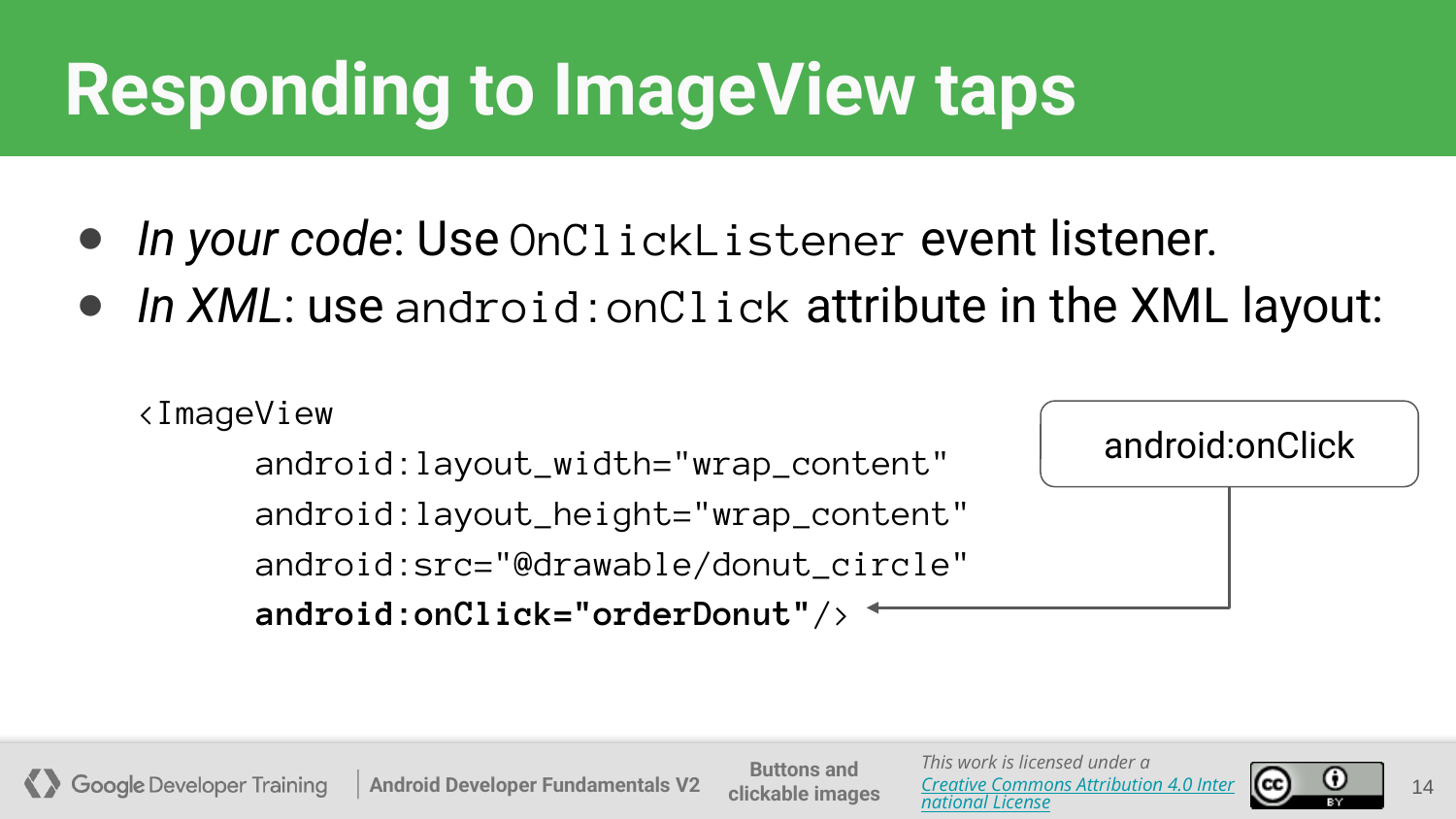

# Responding to ImageView taps
In your code: Use OnClickListener event listener.
In XML: use android:onClick attribute in the XML layout:

<ImageView
      android:layout_width="wrap_content"
      android:layout_height="wrap_content"
      android:src="@drawable/donut_circle"
      android:onClick="orderDonut"/>

android:onClick
14